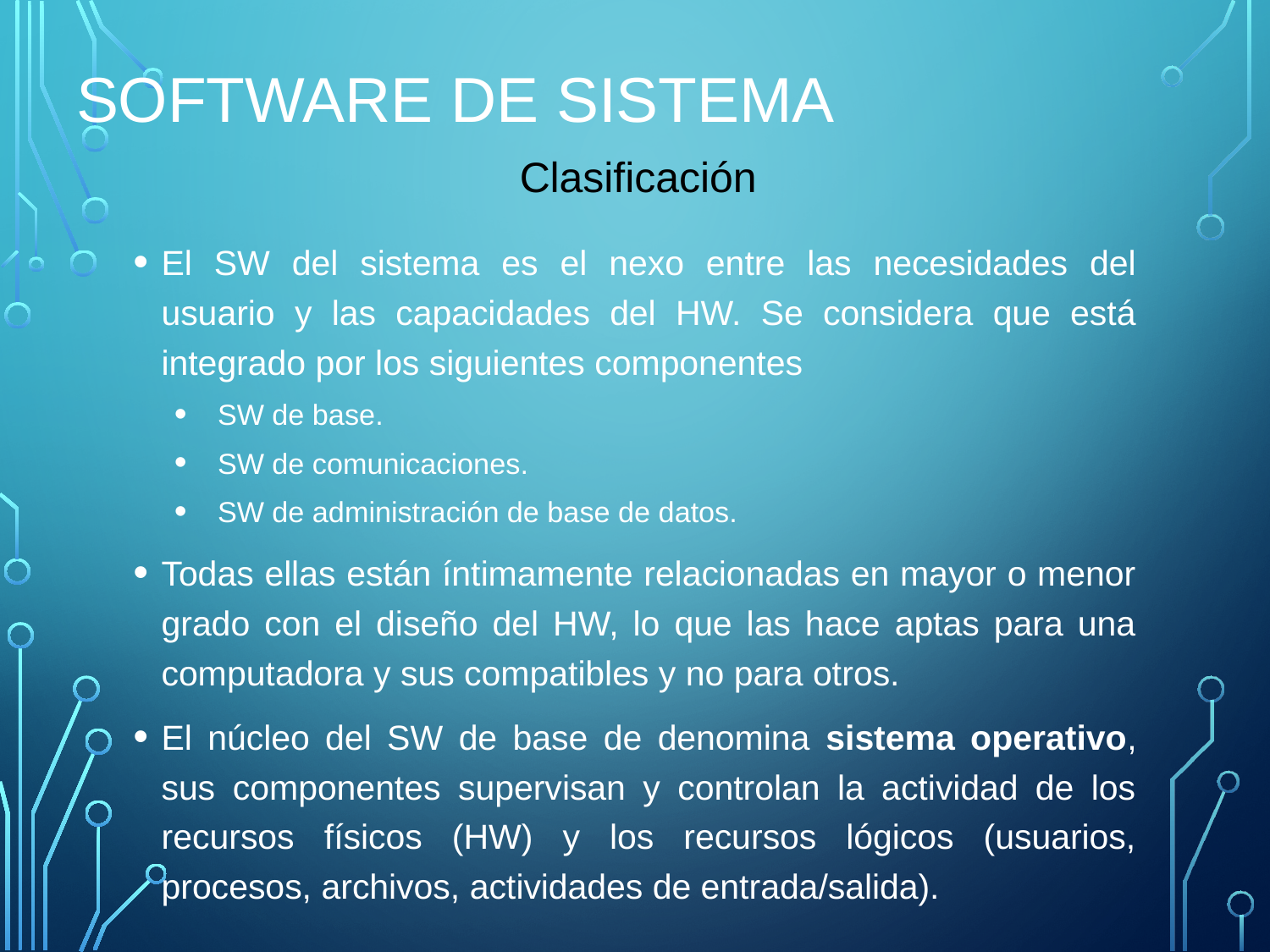

# Software de Sistema
Clasificación
El SW del sistema es el nexo entre las necesidades del usuario y las capacidades del HW. Se considera que está integrado por los siguientes componentes
SW de base.
SW de comunicaciones.
SW de administración de base de datos.
Todas ellas están íntimamente relacionadas en mayor o menor grado con el diseño del HW, lo que las hace aptas para una computadora y sus compatibles y no para otros.
El núcleo del SW de base de denomina sistema operativo, sus componentes supervisan y controlan la actividad de los recursos físicos (HW) y los recursos lógicos (usuarios, procesos, archivos, actividades de entrada/salida).